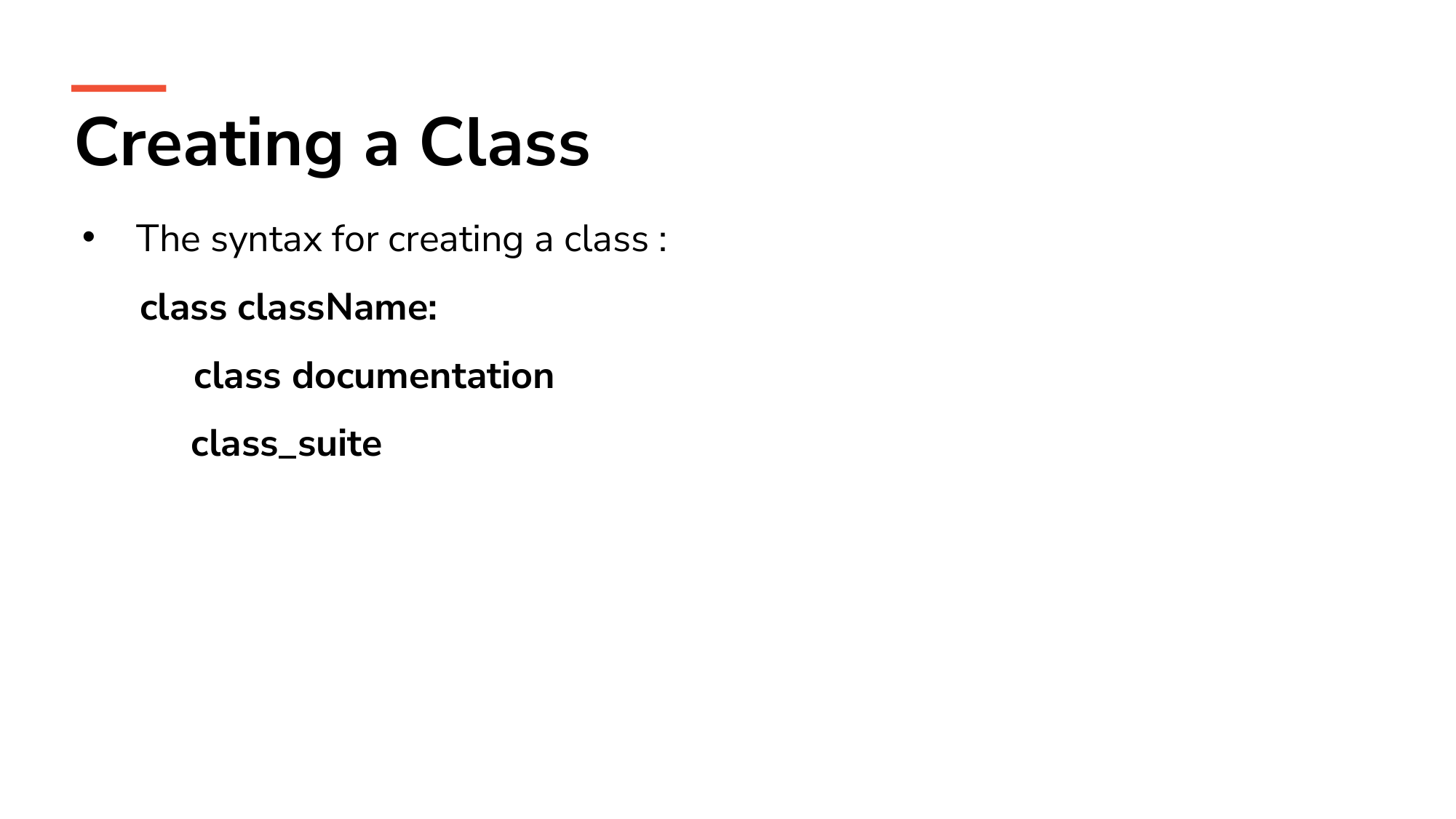

Creating a Class
The syntax for creating a class :
      class className:
           class documentation
	class_suite